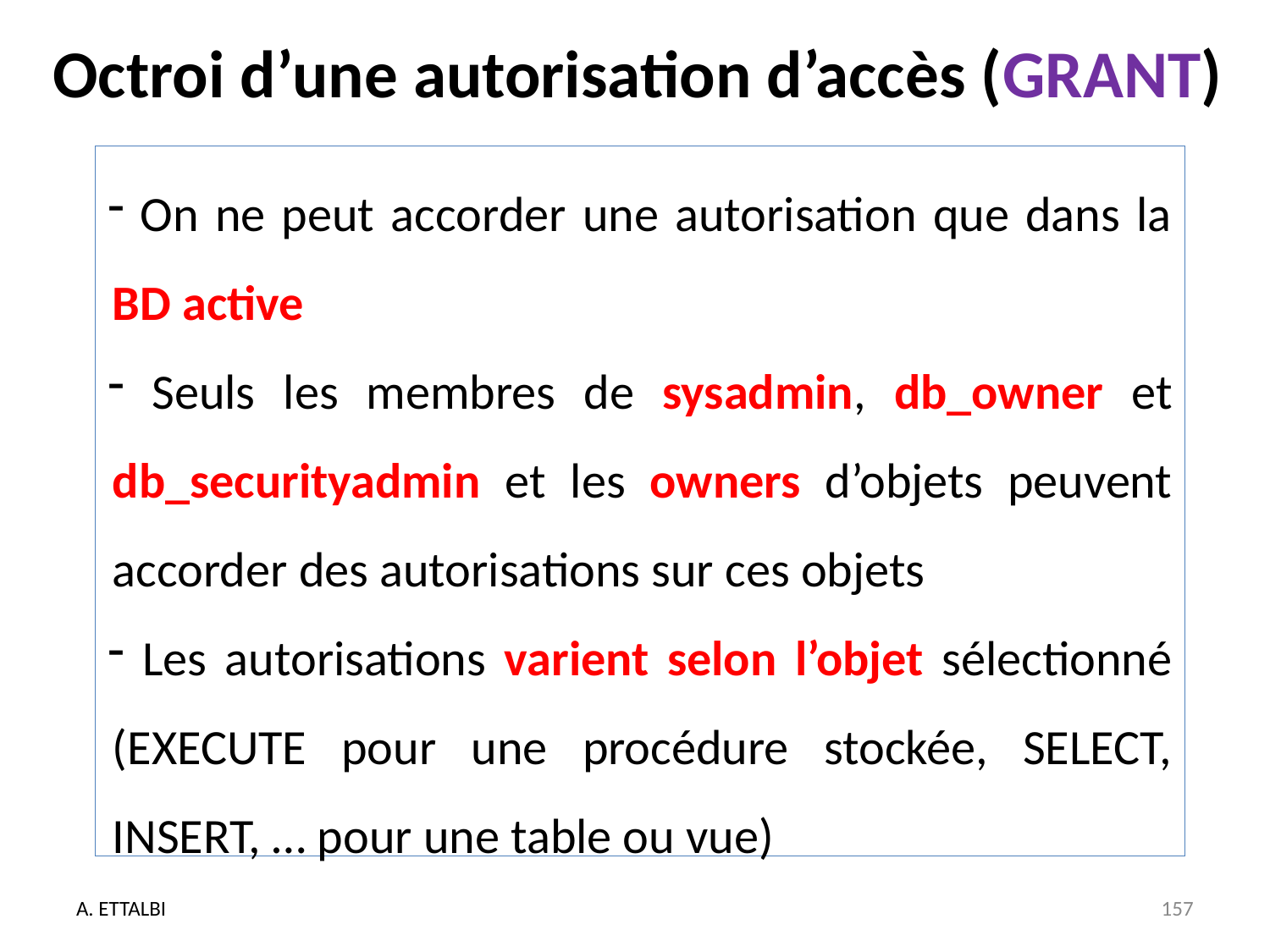

# Octroi d’une autorisation d’accès (GRANT)
 On ne peut accorder une autorisation que dans la BD active
 Seuls les membres de sysadmin, db_owner et db_securityadmin et les owners d’objets peuvent accorder des autorisations sur ces objets
 Les autorisations varient selon l’objet sélectionné (EXECUTE pour une procédure stockée, SELECT, INSERT, … pour une table ou vue)
A. ETTALBI
157